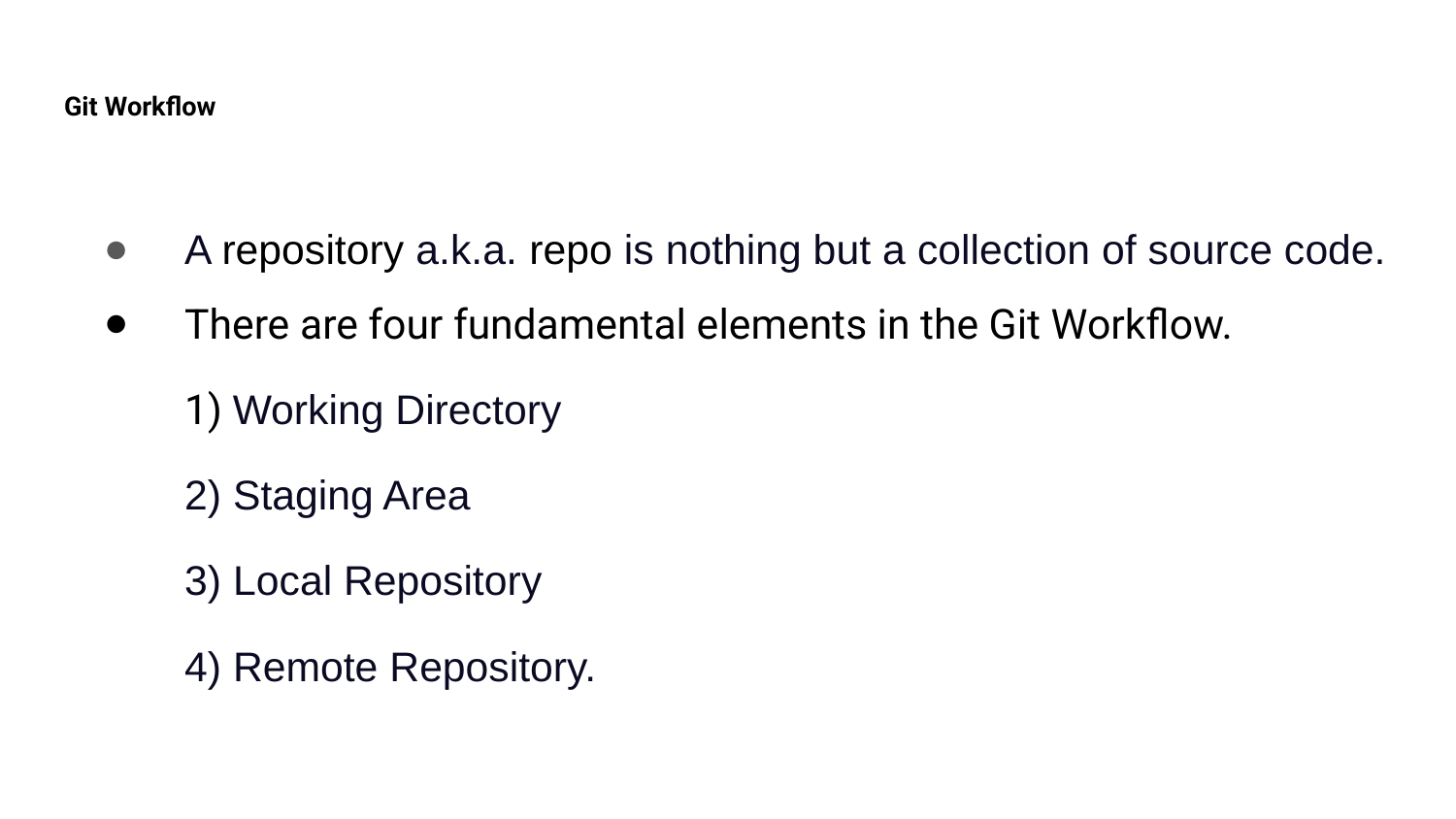

# Git Workflow

A repository a.k.a. repo is nothing but a collection of source code.
There are four fundamental elements in the Git Workflow.
1) Working Directory
2) Staging Area
3) Local Repository
4) Remote Repository.